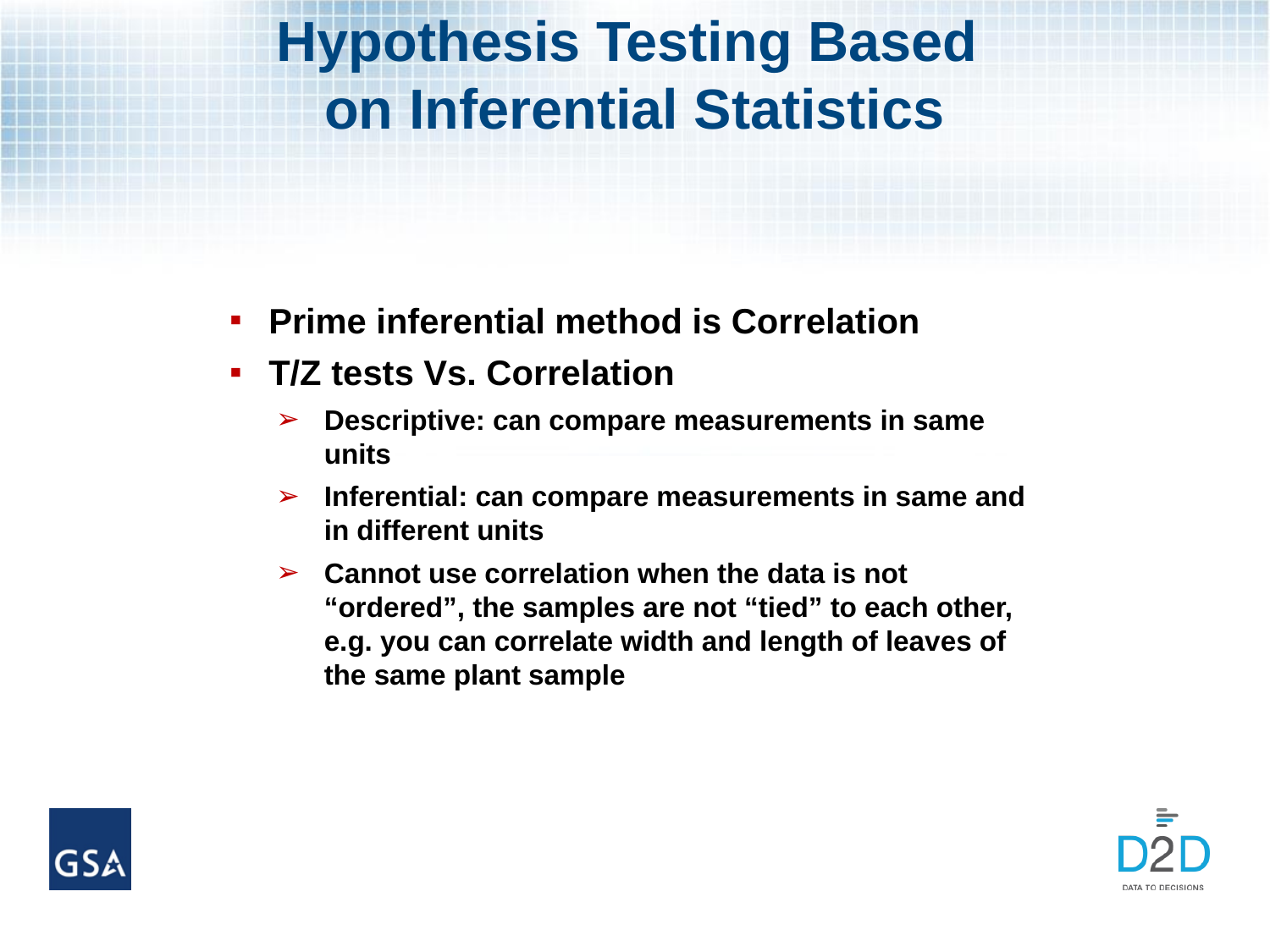

# Hypothesis Testing Based on Inferential Statistics
Prime inferential method is Correlation
T/Z tests Vs. Correlation
Descriptive: can compare measurements in same units
Inferential: can compare measurements in same and in different units
Cannot use correlation when the data is not “ordered”, the samples are not “tied” to each other, e.g. you can correlate width and length of leaves of the same plant sample